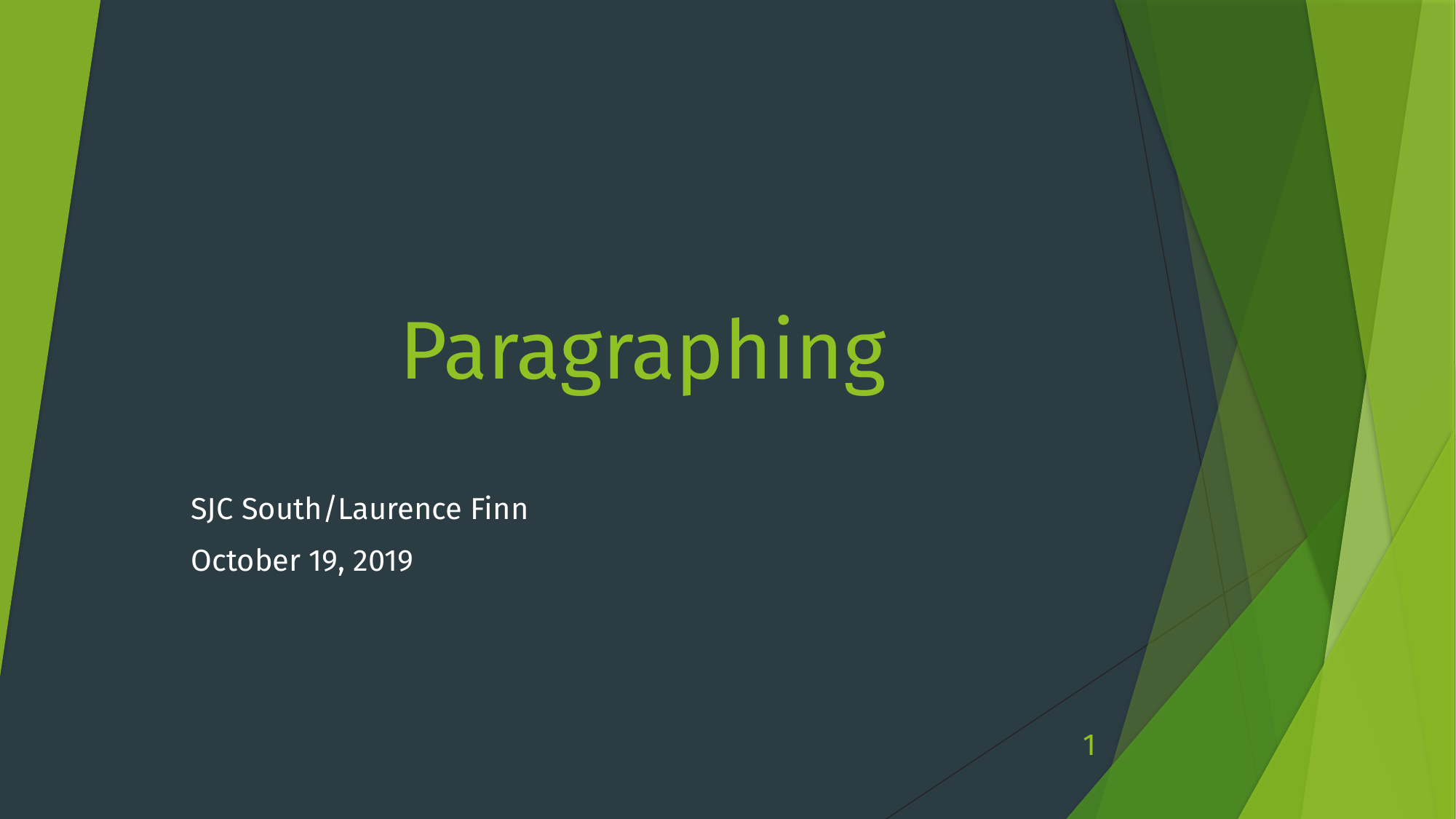

# Paragraphing
SJC South/Laurence Finn
October 19, 2019
1